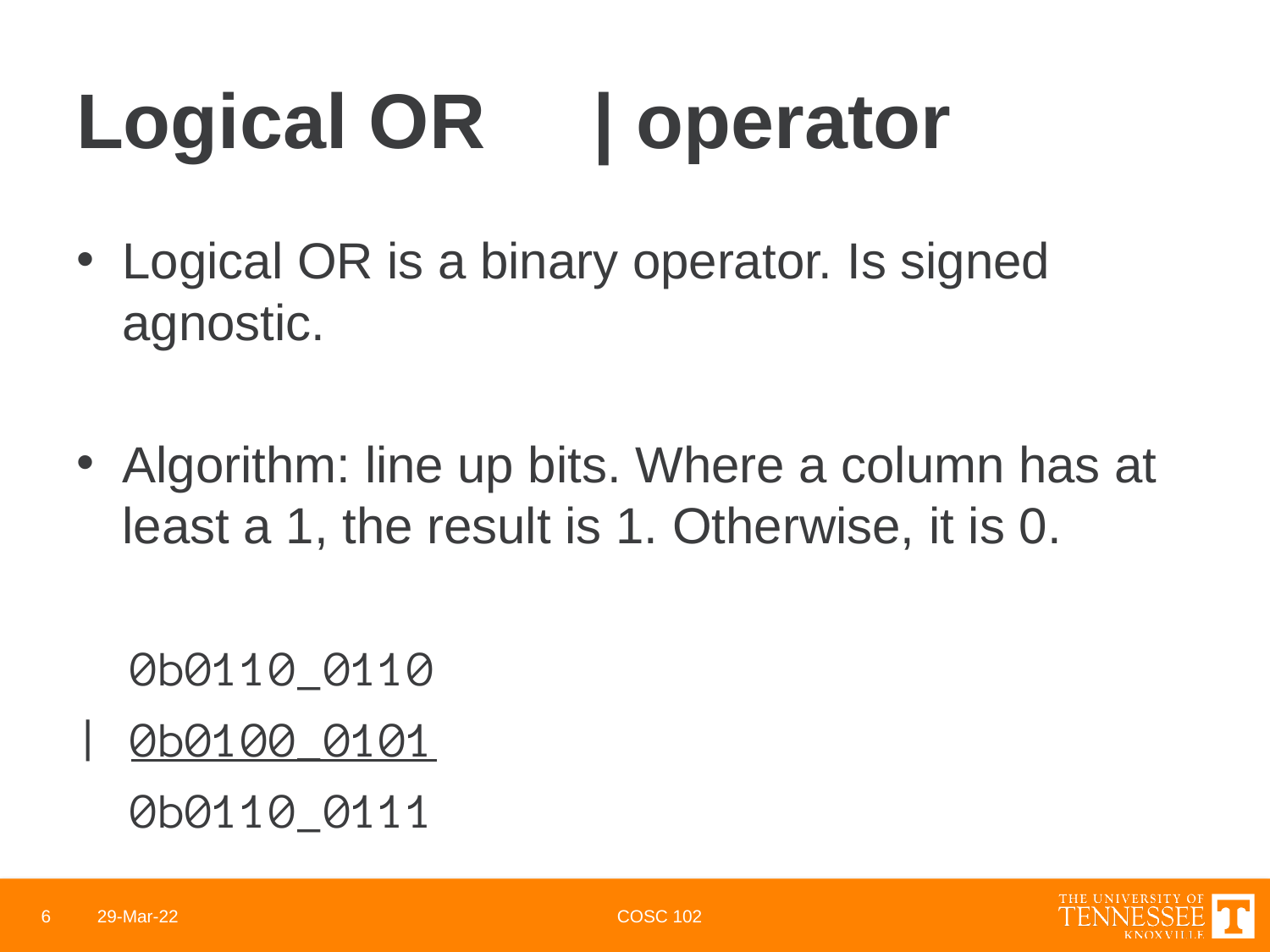

# Logical OR     | operator
Logical OR is a binary operator. Is signed agnostic.

Algorithm: line up bits. Where a column has at least a 1, the result is 1. Otherwise, it is 0.

  0b0110_0110
| 0b0100_0101
  0b0110_0111
6
29-Mar-22
COSC 102